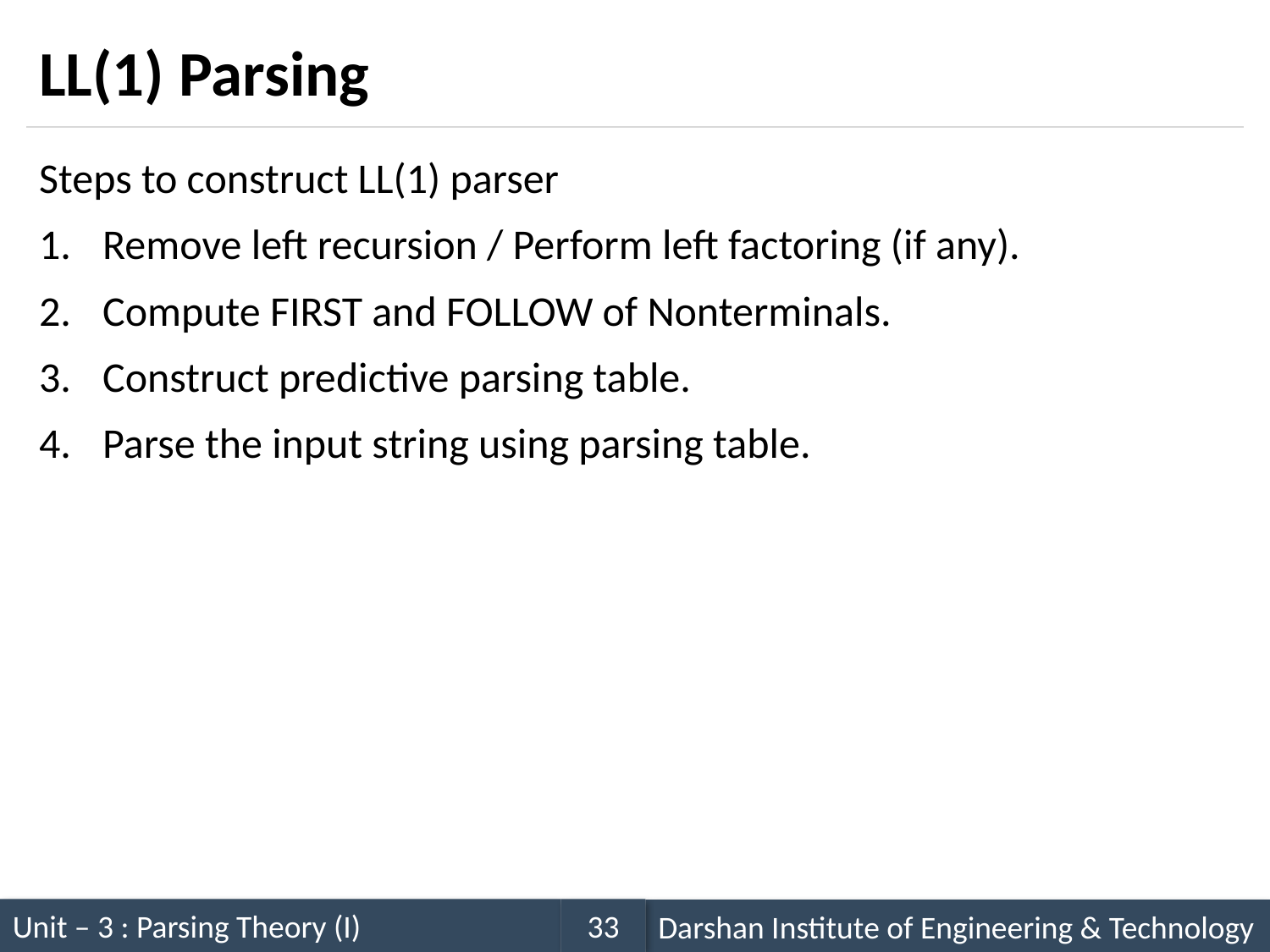

# LL(1) Parsing
Steps to construct LL(1) parser
Remove left recursion / Perform left factoring (if any).
Compute FIRST and FOLLOW of Nonterminals.
Construct predictive parsing table.
Parse the input string using parsing table.